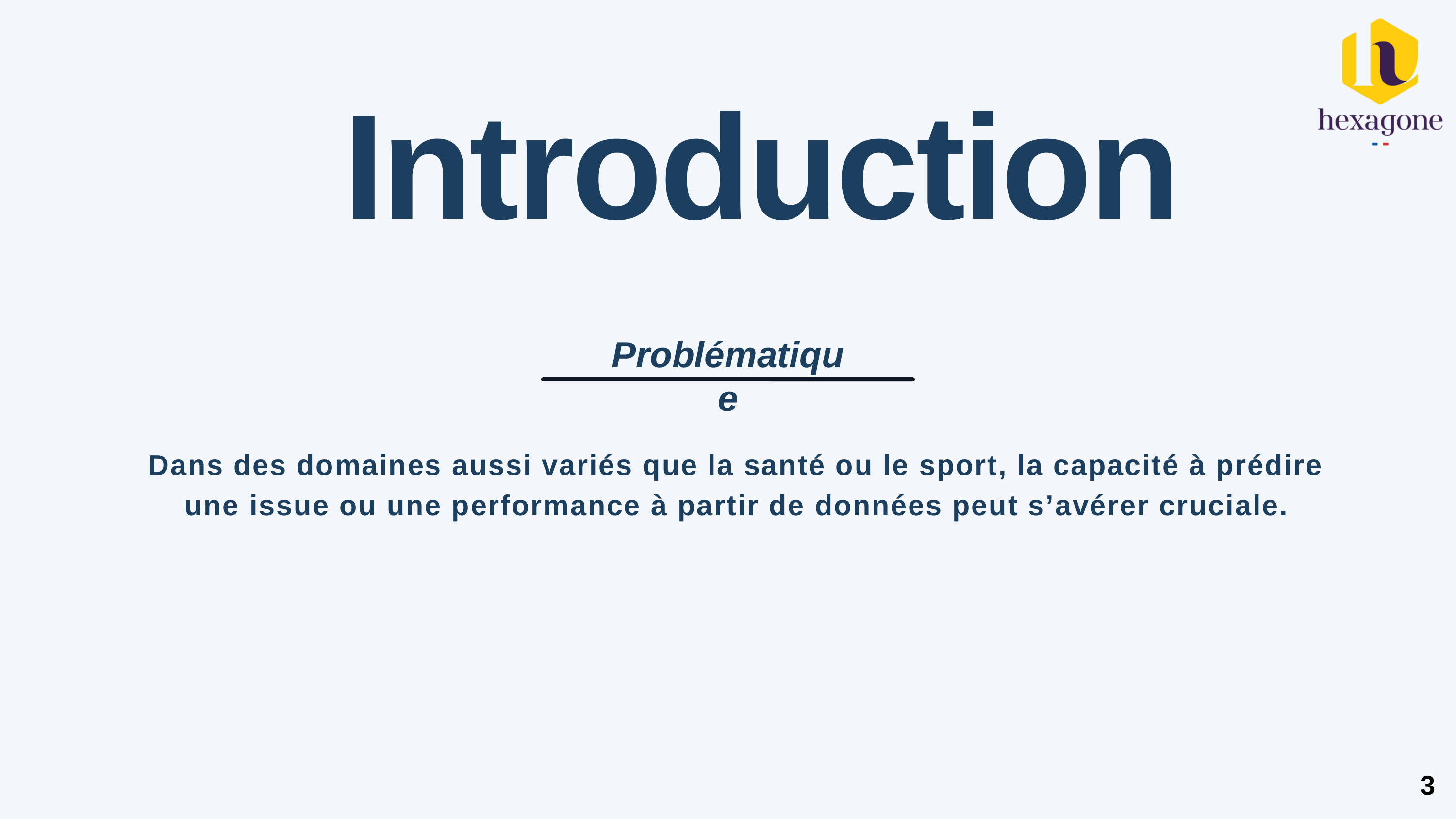

Introduction
Problématique

Dans des domaines aussi variés que la santé ou le sport, la capacité à prédire une issue ou une performance à partir de données peut s’avérer cruciale.

3